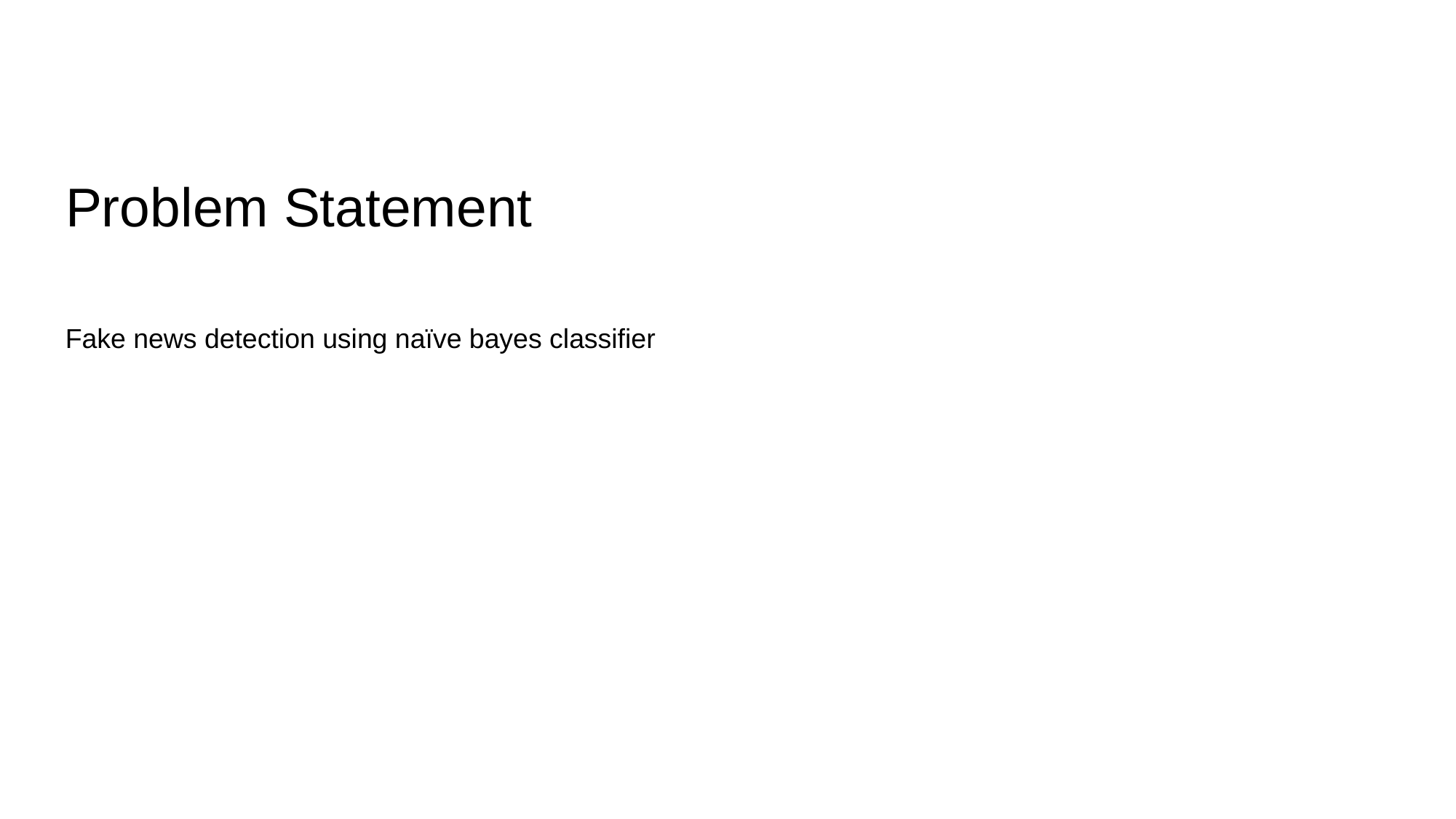

# Problem Statement
Fake news detection using naïve bayes classifier